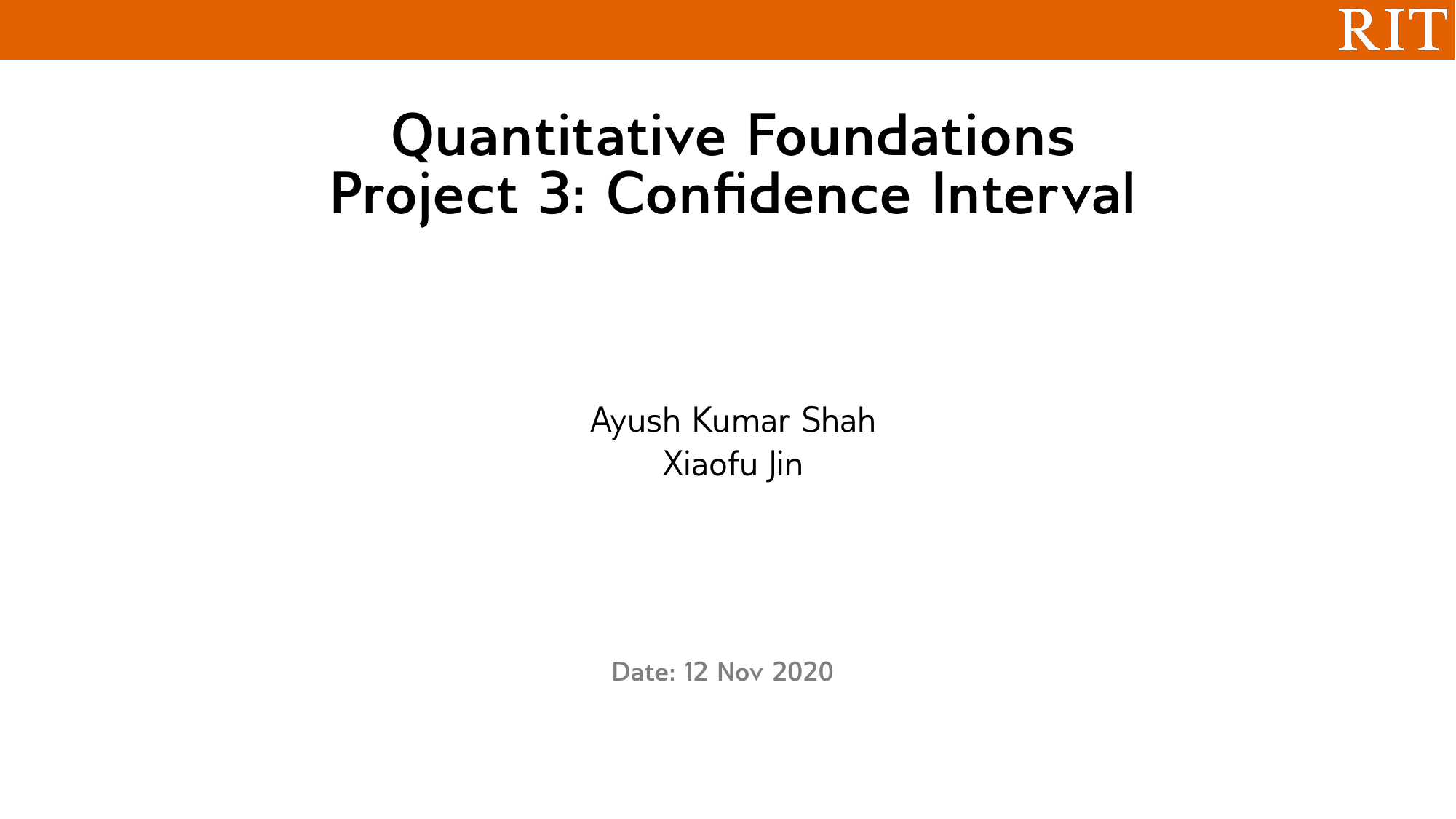

Quantitative Foundations
Project 3: Confidence Interval
Ayush Kumar Shah
Xiaofu Jin
Date: 12 Nov 2020